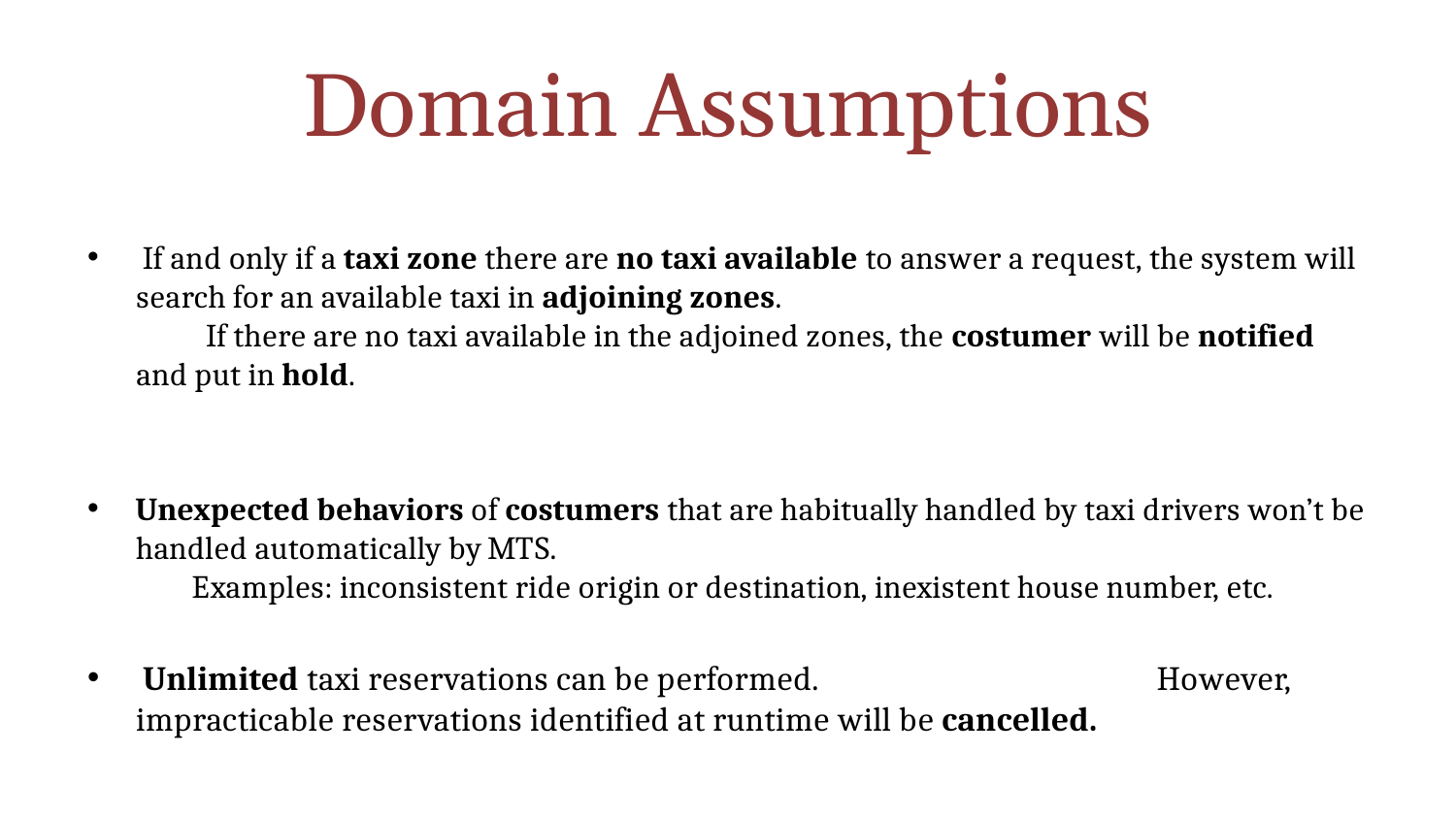

# Domain Assumptions

 If and only if a taxi zone there are no taxi available to answer a request, the system will search for an available taxi in adjoining zones.                                                                                              If there are no taxi available in the adjoined zones, the costumer will be notified and put in hold.

Unexpected behaviors of costumers that are habitually handled by taxi drivers won’t be handled automatically by MTS.                                                                                                                            Examples: inconsistent ride origin or destination, inexistent house number, etc.

 Unlimited taxi reservations can be performed.                                             However, impracticable reservations identified at runtime will be cancelled.